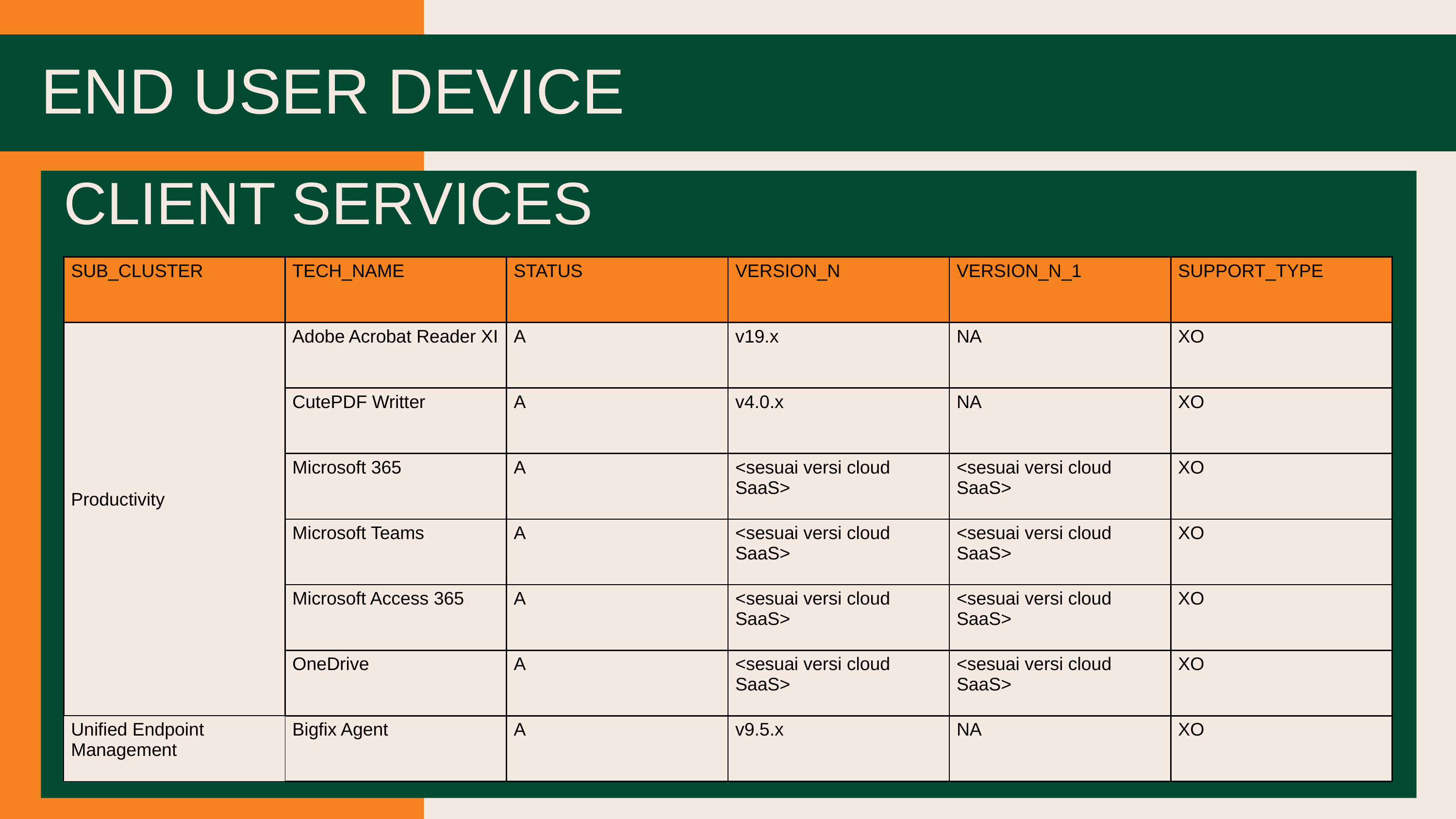

END USER DEVICE

CLIENT SERVICES
| SUB\_CLUSTER | TECH\_NAME | STATUS | VERSION\_N | VERSION\_N\_1 | SUPPORT\_TYPE |
| --- | --- | --- | --- | --- | --- |
| Productivity | Adobe Acrobat Reader XI | A | v19.x | NA | XO |
|  | CutePDF Writter | A | v4.0.x | NA | XO |
| Productivity | Microsoft 365 | A | <sesuai versi cloud SaaS> | <sesuai versi cloud SaaS> | XO |
|  | Microsoft Teams | A | <sesuai versi cloud SaaS> | <sesuai versi cloud SaaS> | XO |
|  | Microsoft Access 365 | A | <sesuai versi cloud SaaS> | <sesuai versi cloud SaaS> | XO |
|  | OneDrive | A | <sesuai versi cloud SaaS> | <sesuai versi cloud SaaS> | XO |
| Unified Endpoint Management | Bigfix Agent | A | v9.5.x | NA | XO |
PROTOTIPE LOGO 2
PROTOTIPE LOGO 2
PROTOTIPE LOGO 2